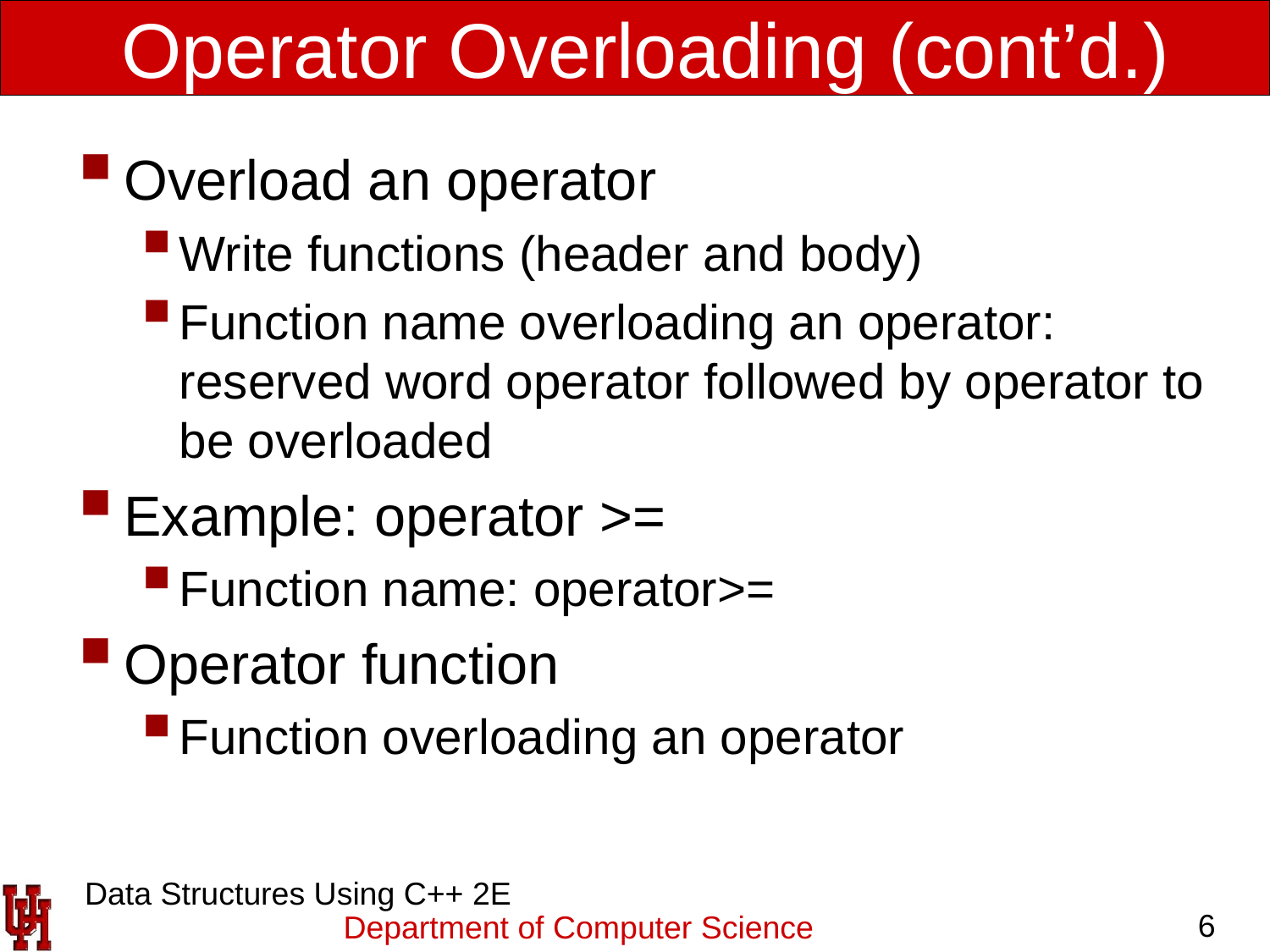

# Operator Overloading (cont’d.)
Overload an operator
Write functions (header and body)
Function name overloading an operator: reserved word operator followed by operator to be overloaded
Example: operator >=
Function name: operator>=
Operator function
Function overloading an operator
 Data Structures Using C++ 2E